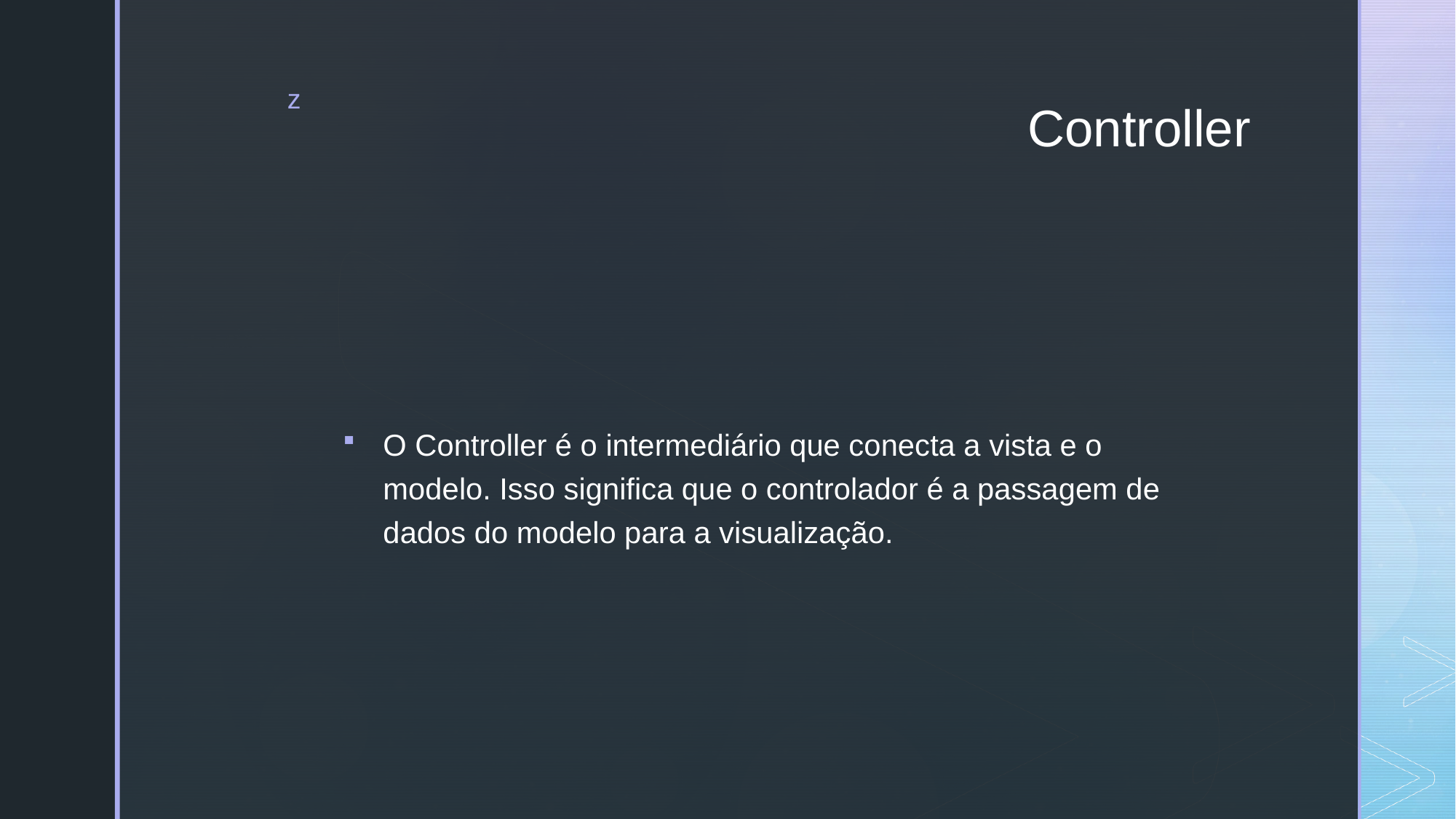

# Controller
O Controller é o intermediário que conecta a vista e o modelo. Isso significa que o controlador é a passagem de dados do modelo para a visualização.